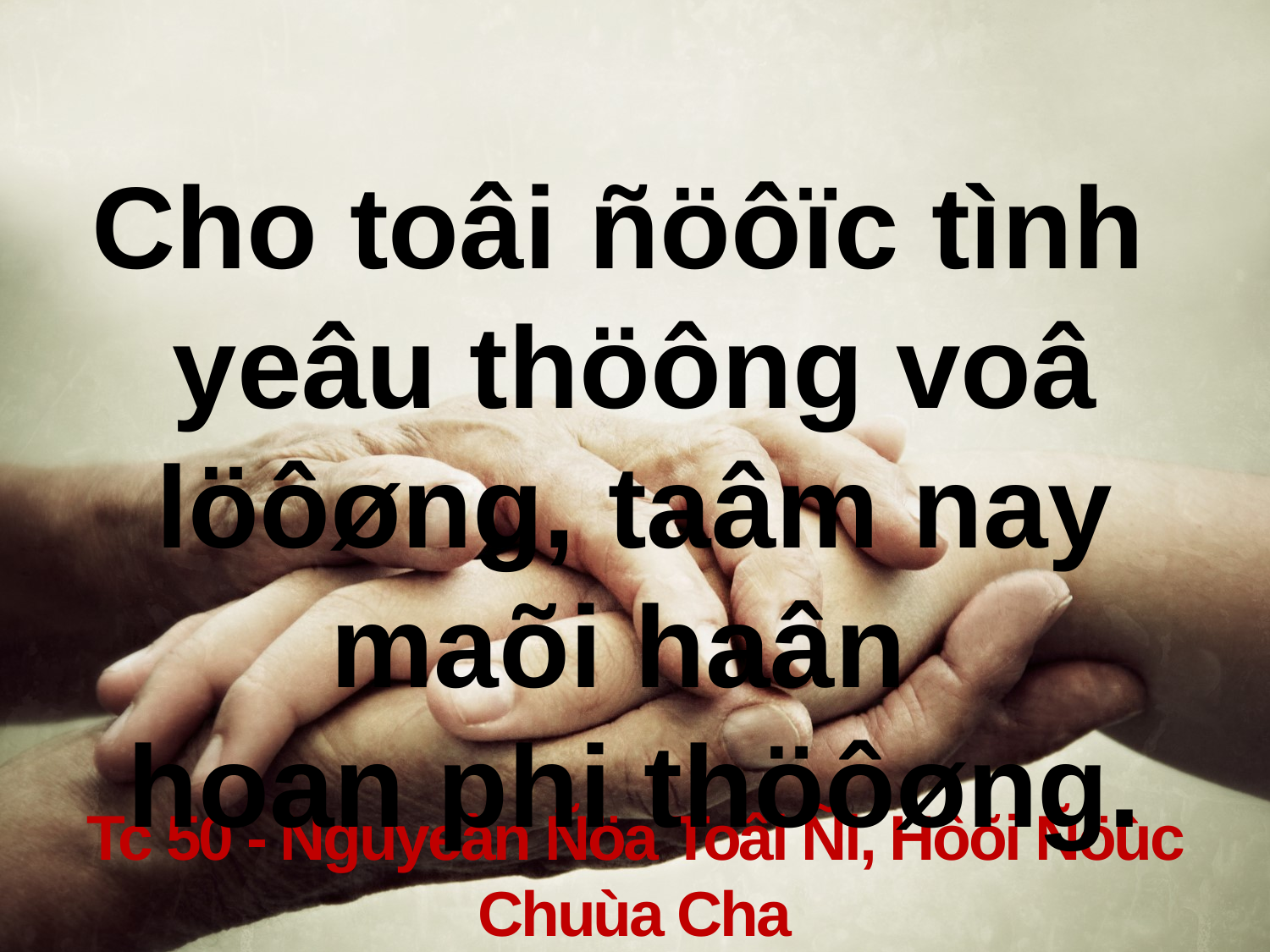

Cho toâi ñöôïc tình
yeâu thöông voâ löôøng, taâm nay maõi haân
hoan phi thöôøng.
Tc 50 - Nguyeàn Ñöa Toâi Ñi, Hôõi Ñöùc Chuùa Cha